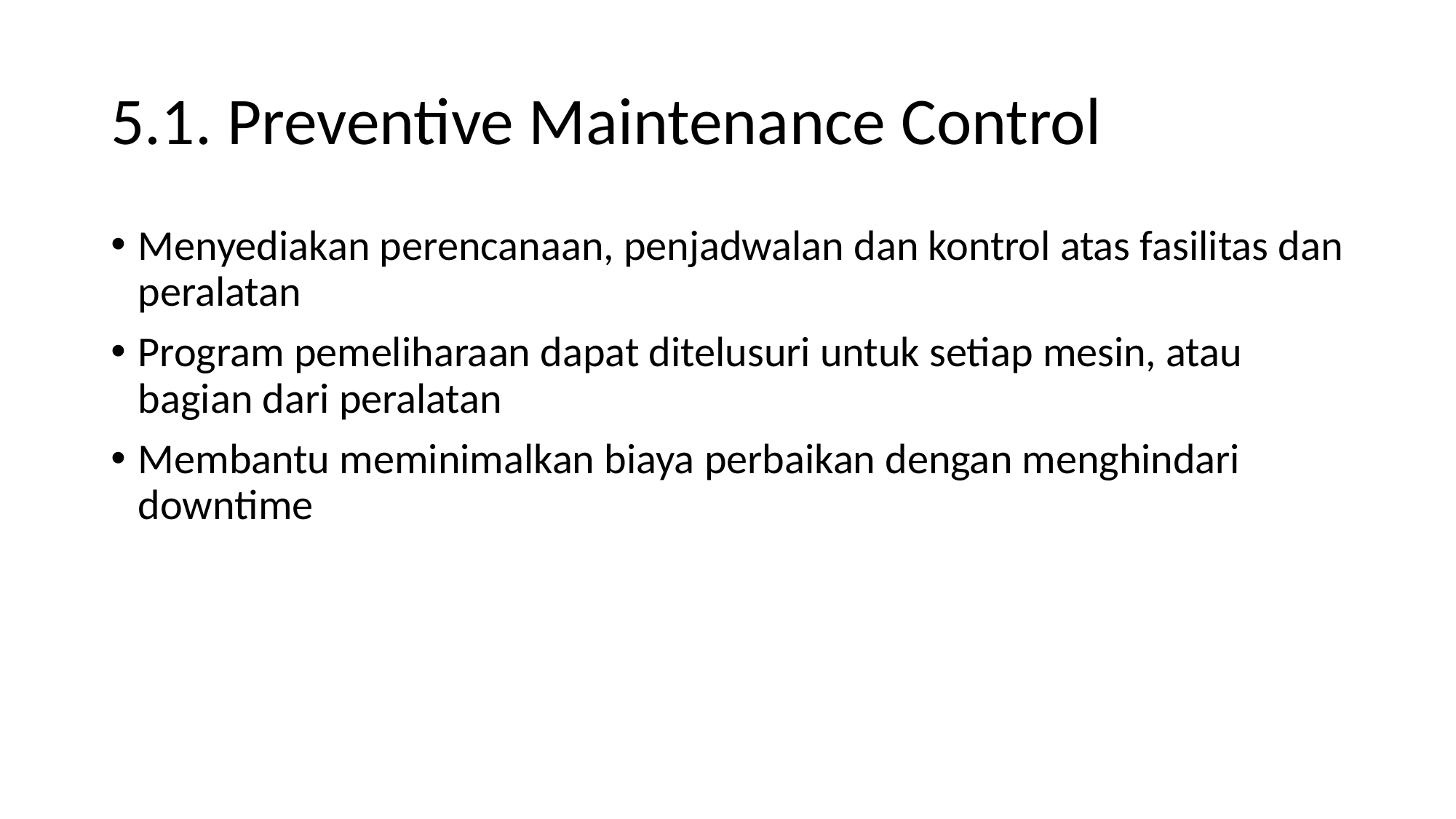

# 5.1. Preventive Maintenance Control
Menyediakan perencanaan, penjadwalan dan kontrol atas fasilitas dan peralatan
Program pemeliharaan dapat ditelusuri untuk setiap mesin, atau bagian dari peralatan
Membantu meminimalkan biaya perbaikan dengan menghindari downtime